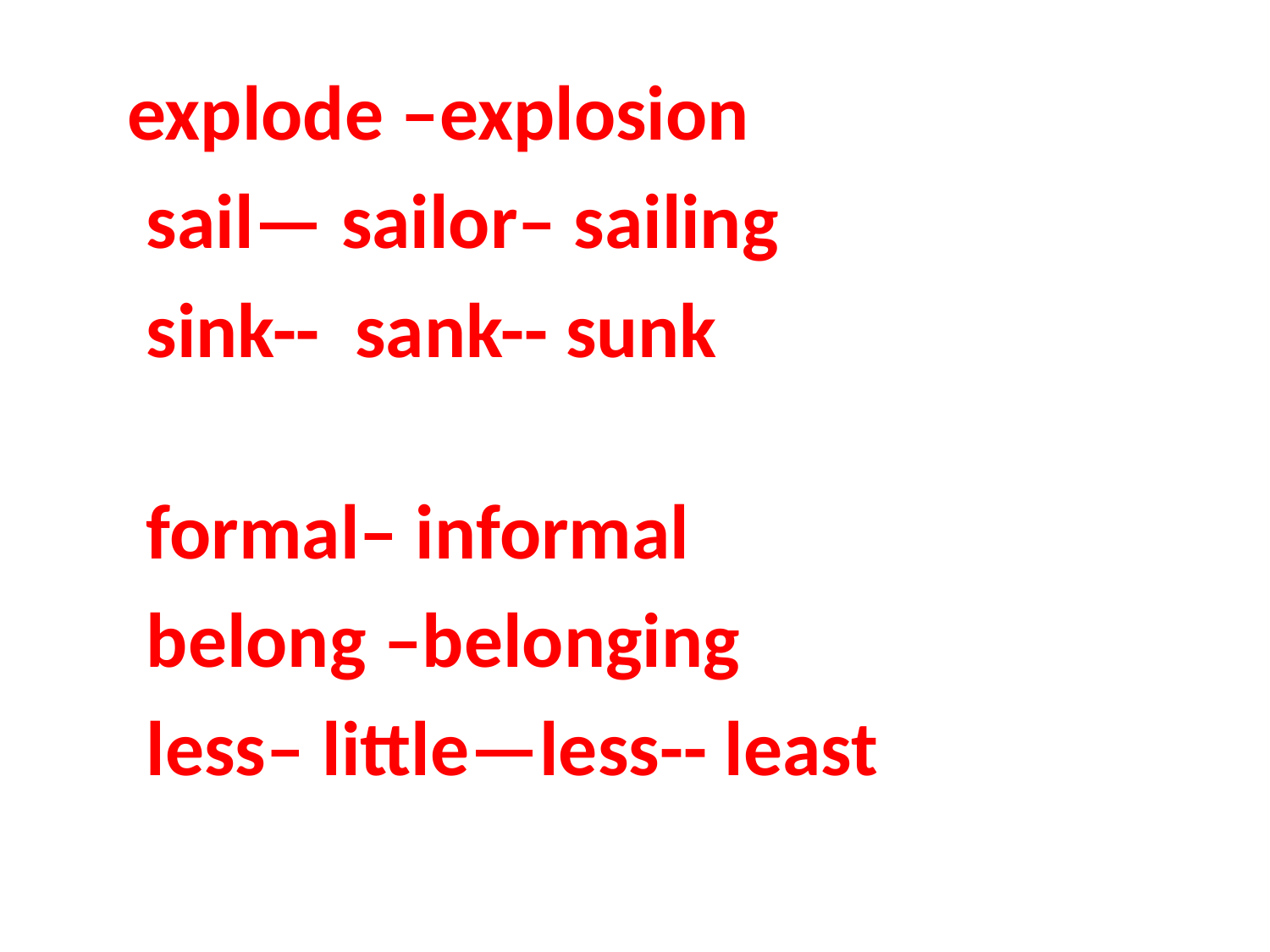

explode –explosion
    sail— sailor– sailing
    sink--  sank-- sunk
    formal– informal
    belong –belonging
    less– little—less-- least